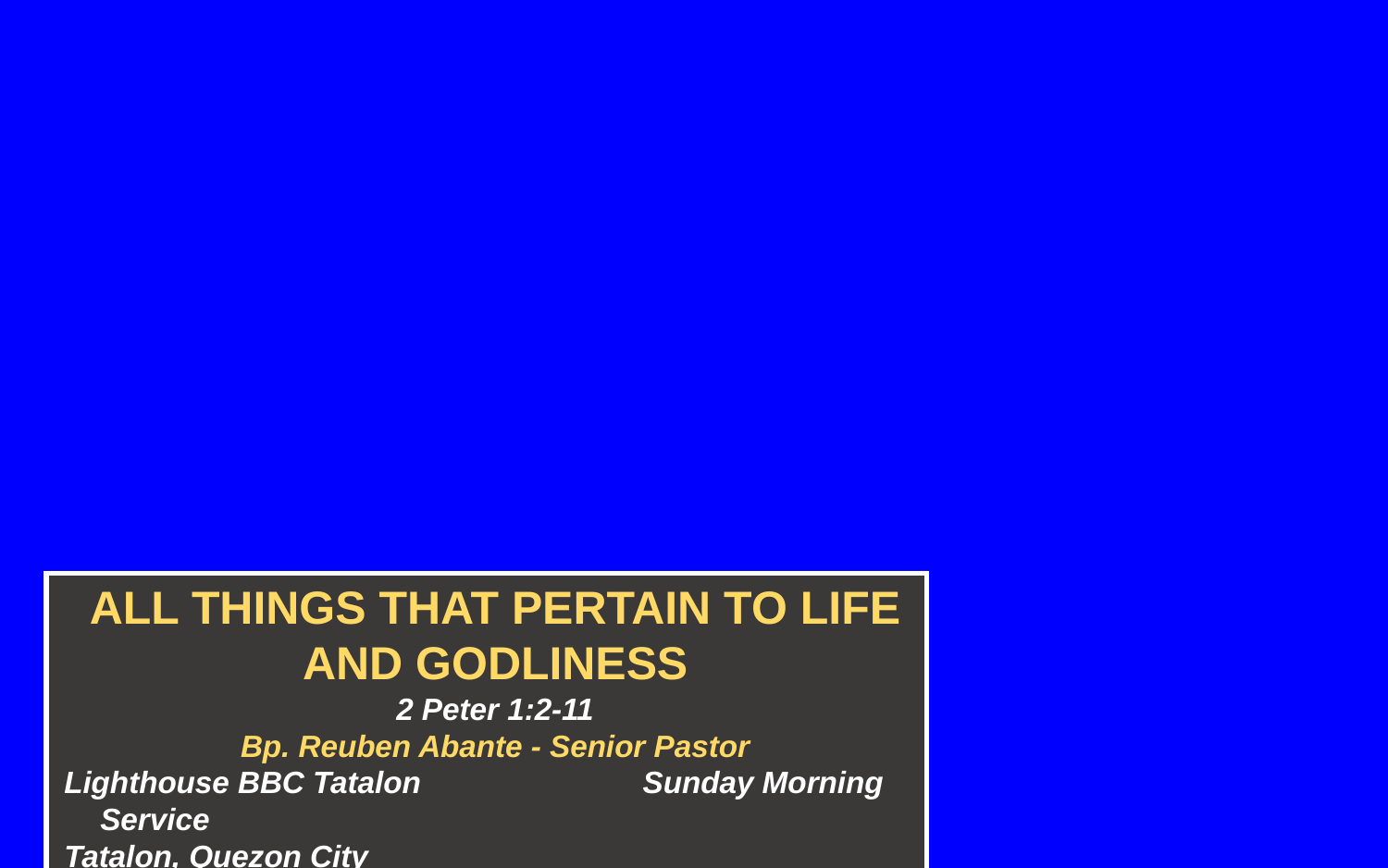

ALL THINGS THAT PERTAIN TO LIFE AND GODLINESS
2 Peter 1:2-11
Bp. Reuben Abante - Senior Pastor
Lighthouse BBC Tatalon                          Sunday Morning Service
Tatalon, Quezon City                                                              July 7, 2019